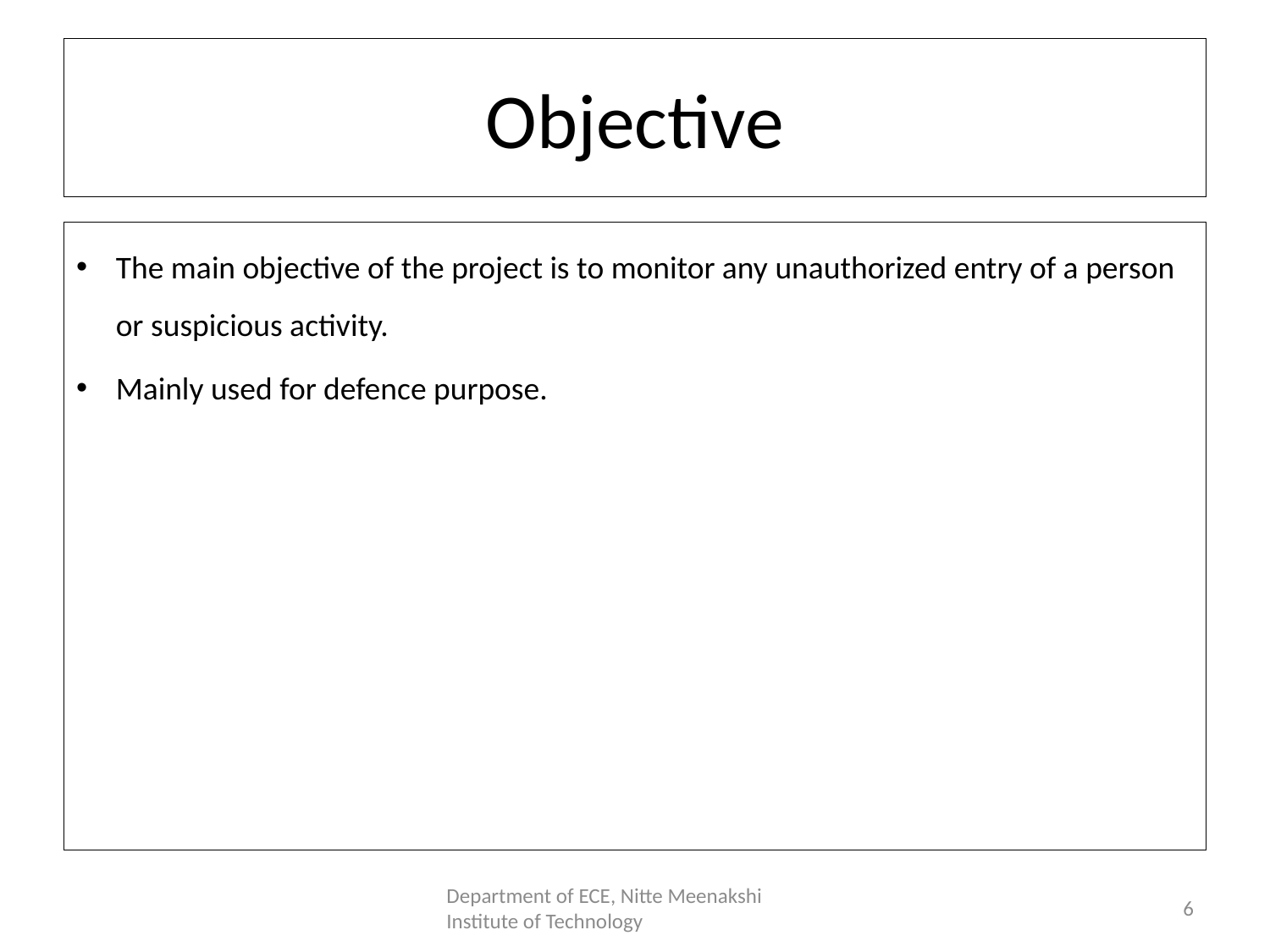

# Objective
The main objective of the project is to monitor any unauthorized entry of a person or suspicious activity.
Mainly used for defence purpose.

Department of ECE, Nitte Meenakshi Institute of Technology
6